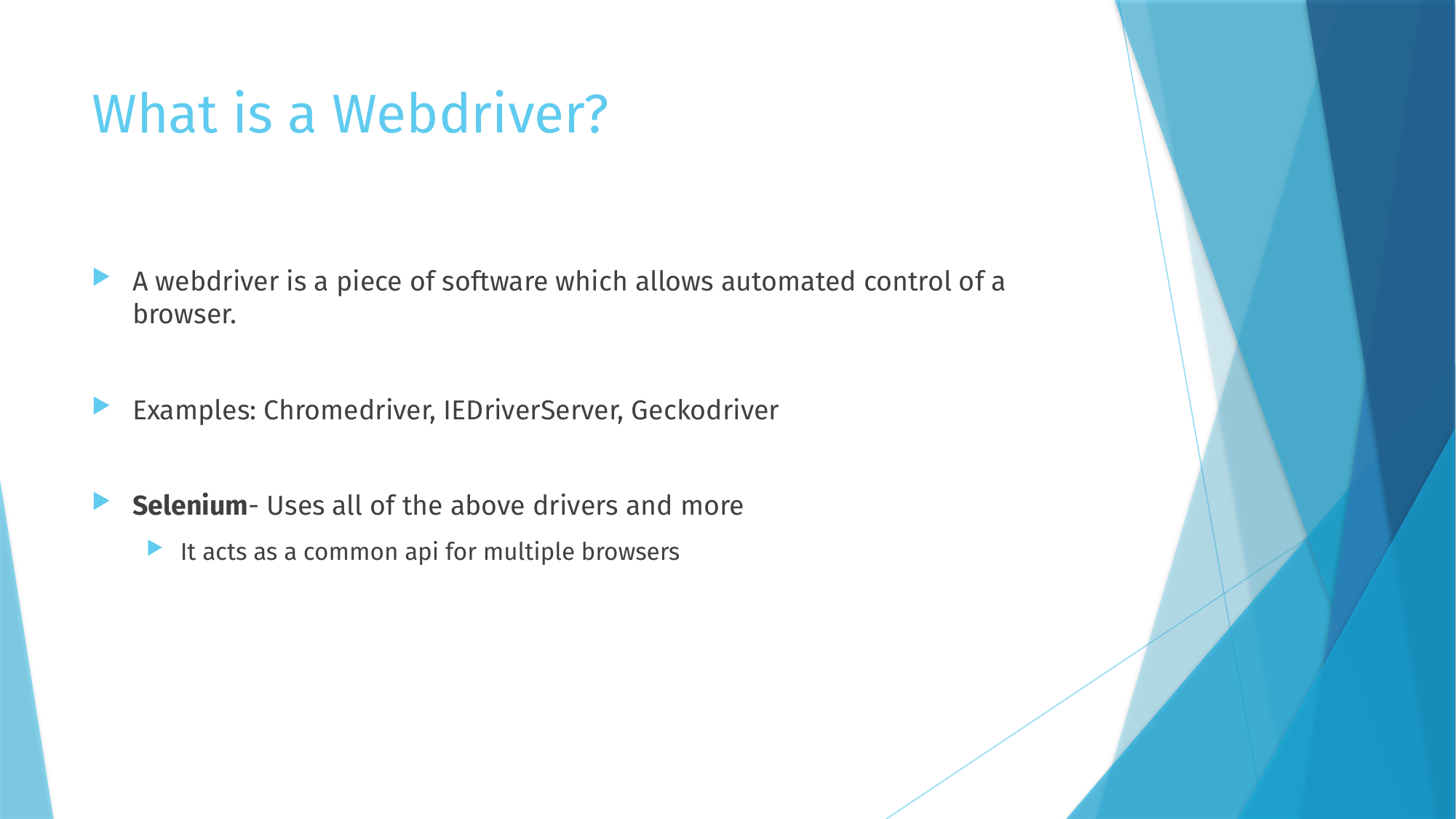

# What is a Webdriver?
A webdriver is a piece of software which allows automated control of a browser.

Examples: Chromedriver, IEDriverServer, Geckodriver

Selenium- Uses all of the above drivers and more
It acts as a common api for multiple browsers